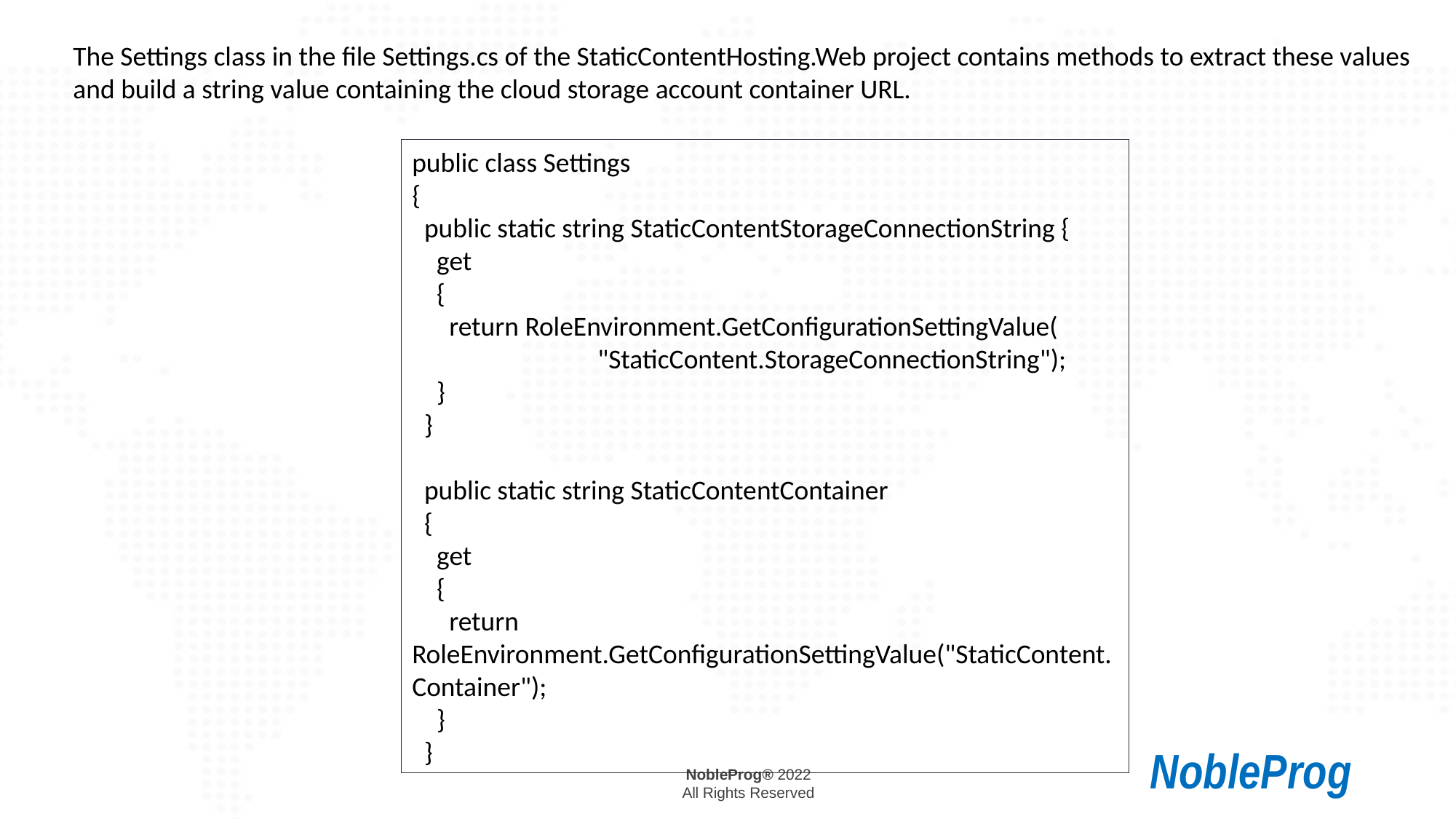

The Settings class in the file Settings.cs of the StaticContentHosting.Web project contains methods to extract these values and build a string value containing the cloud storage account container URL.
public class Settings
{
  public static string StaticContentStorageConnectionString {
    get
    {
      return RoleEnvironment.GetConfigurationSettingValue(
                              "StaticContent.StorageConnectionString");
    }
  }

  public static string StaticContentContainer
  {
    get
    {
      return RoleEnvironment.GetConfigurationSettingValue("StaticContent.Container");
    }
  }